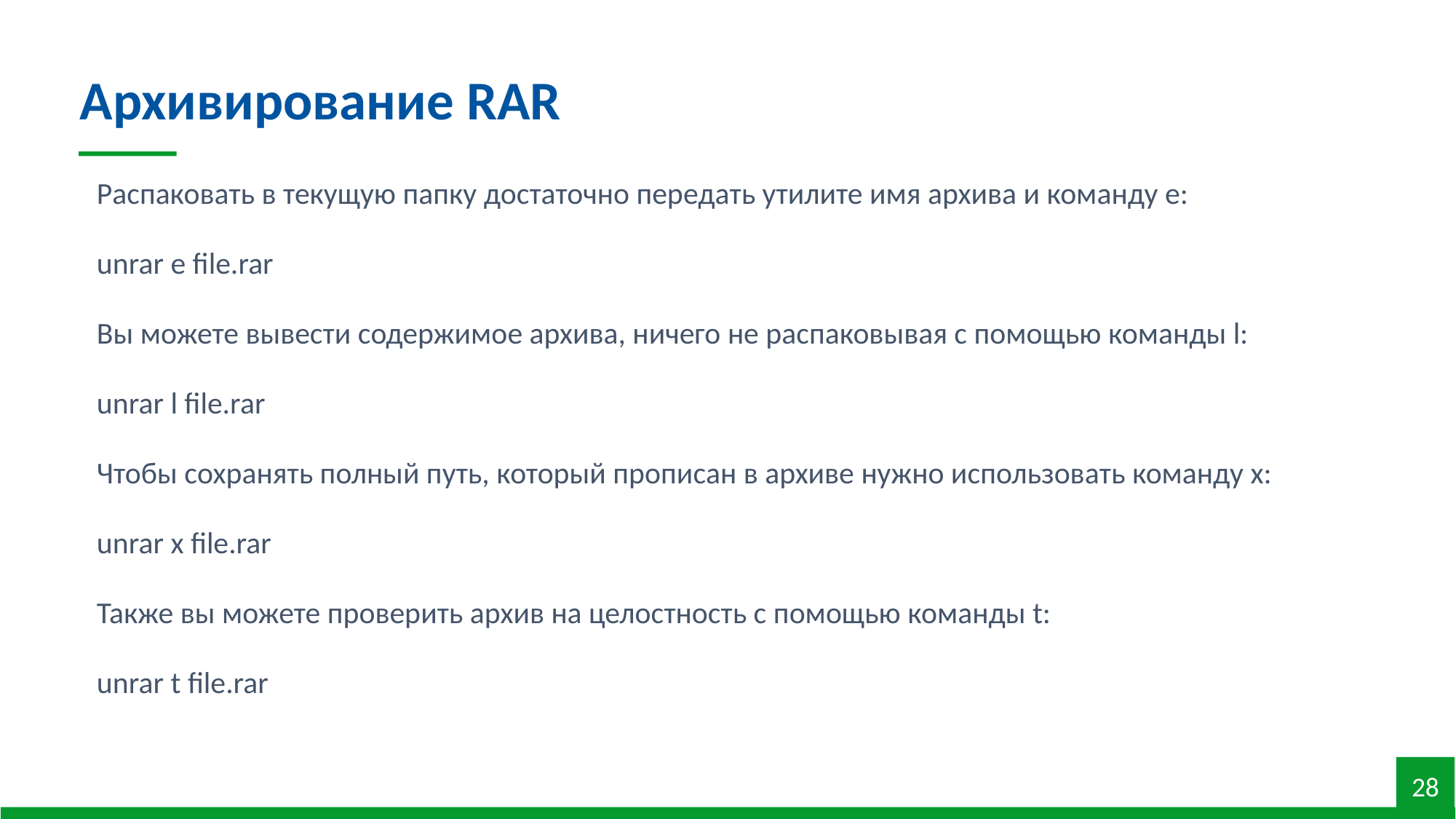

Архивирование RAR

Распаковать в текущую папку достаточно передать утилите имя архива и команду e:
unrar e file.rar
Вы можете вывести содержимое архива, ничего не распаковывая с помощью команды l:
unrar l file.rar
Чтобы сохранять полный путь, который прописан в архиве нужно использовать команду x:
unrar x file.rar
Также вы можете проверить архив на целостность с помощью команды t:
unrar t file.rar